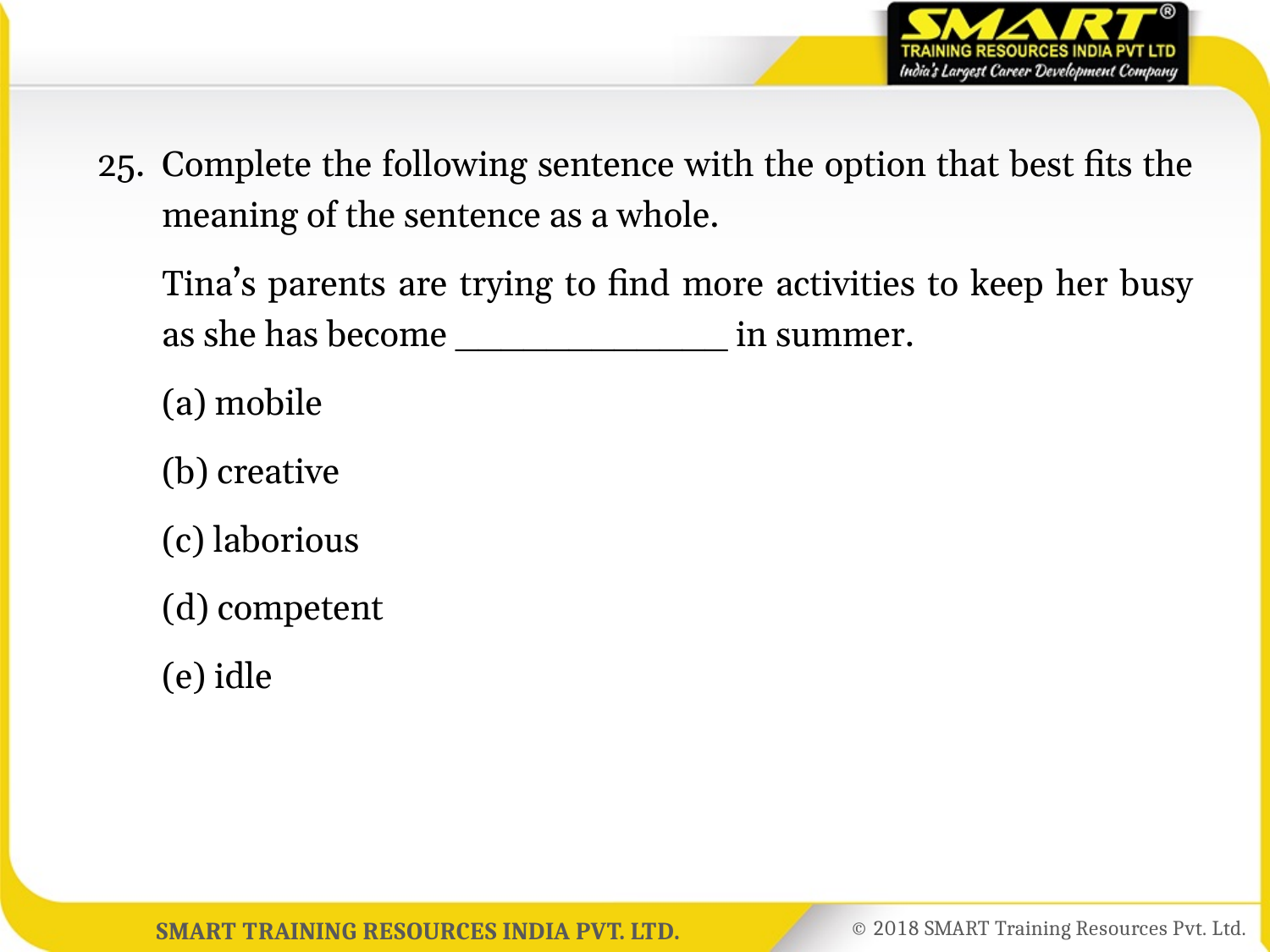

25.	Complete the following sentence with the option that best fits the meaning of the sentence as a whole.
	Tina’s parents are trying to find more activities to keep her busy as she has become ____________ in summer.
	(a) mobile
	(b) creative
	(c) laborious
	(d) competent
	(e) idle